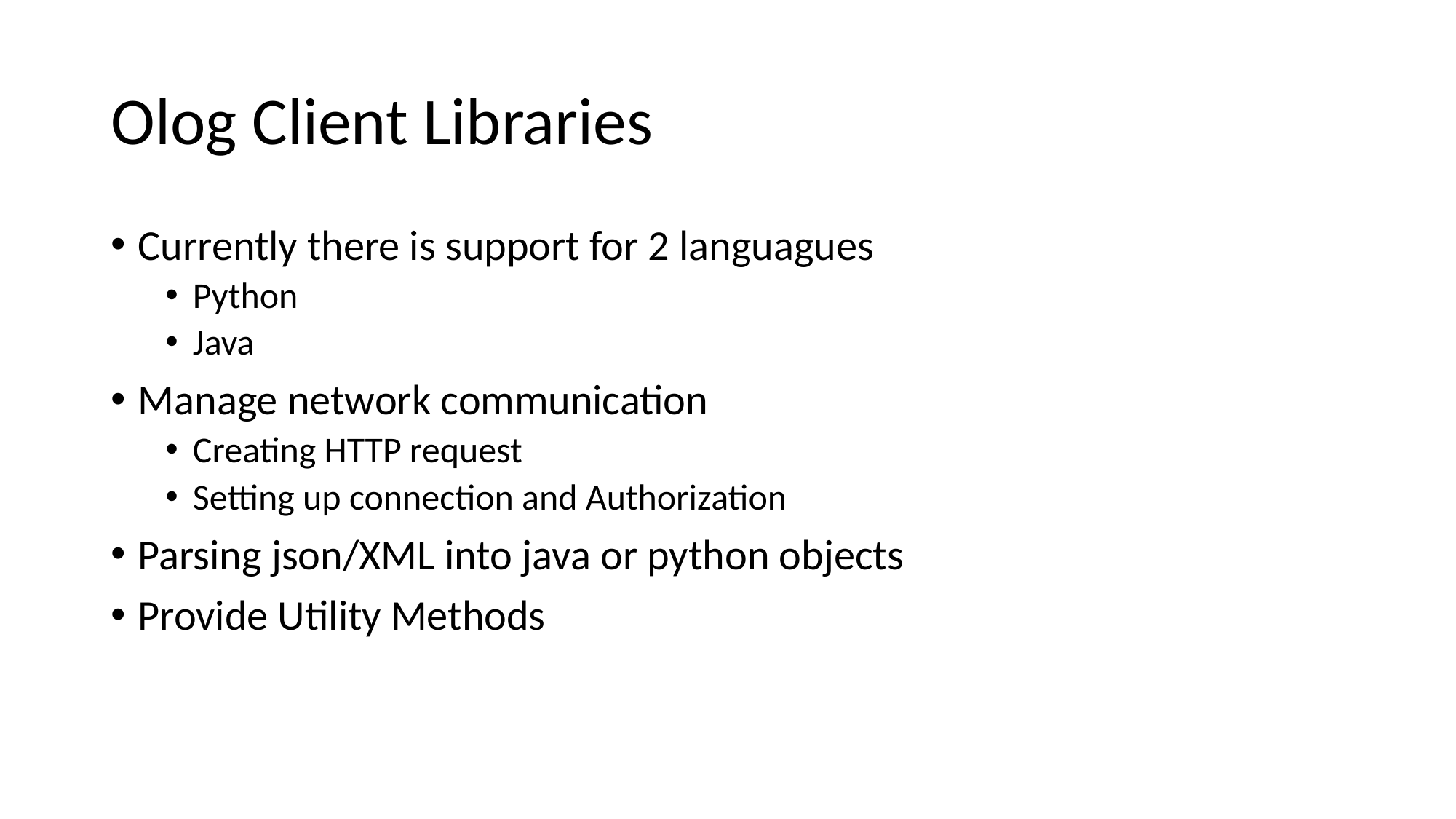

# Olog Client Libraries
Currently there is support for 2 languagues
Python
Java
Manage network communication
Creating HTTP request
Setting up connection and Authorization
Parsing json/XML into java or python objects
Provide Utility Methods